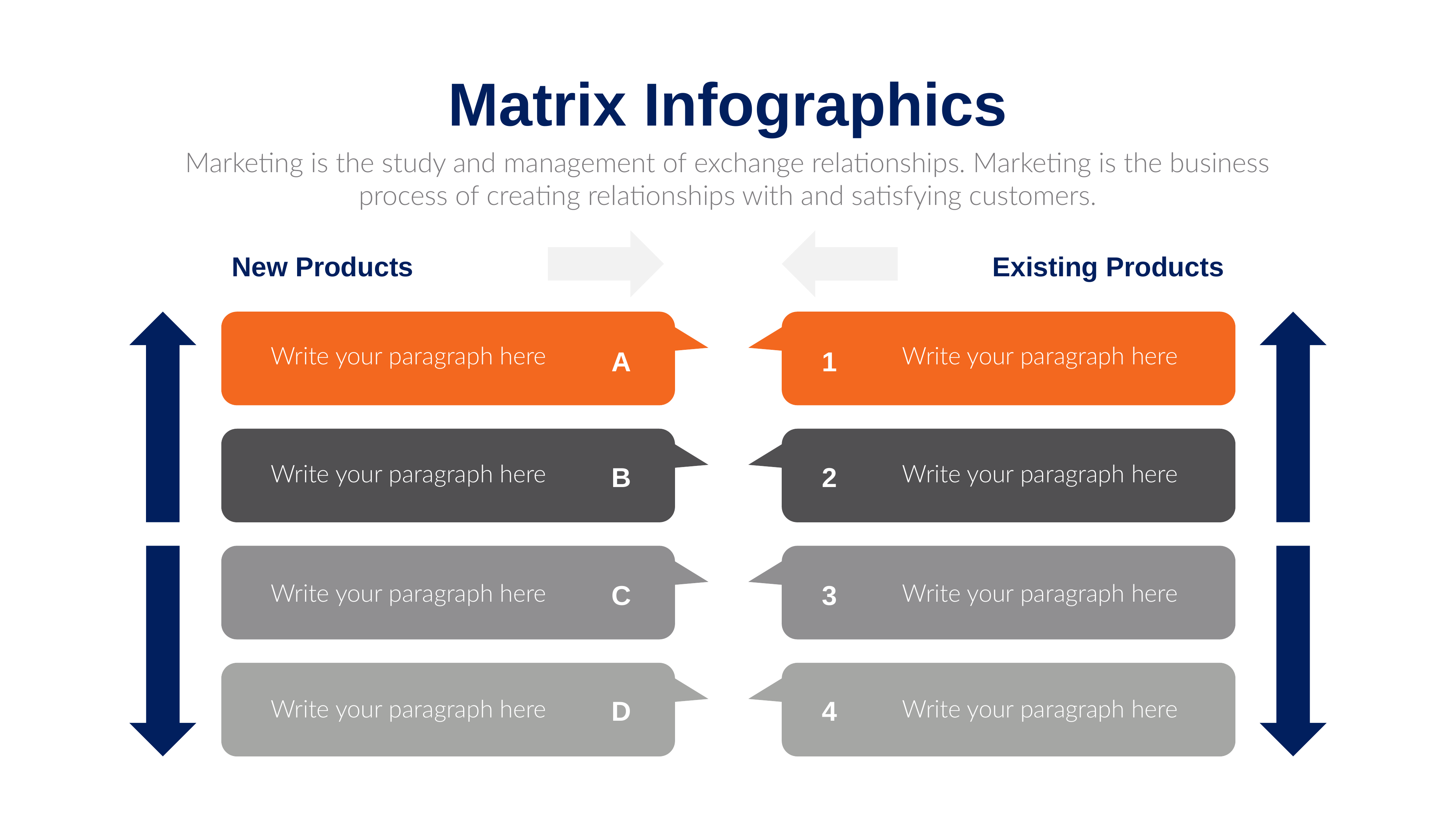

Matrix Infographics
Marketing is the study and management of exchange relationships. Marketing is the business process of creating relationships with and satisfying customers.

New Products
Existing Products

Write your paragraph here
Write your paragraph here
A
1

Write your paragraph here
Write your paragraph here
B
2

Write your paragraph here
Write your paragraph here
C
3

Write your paragraph here
Write your paragraph here
D
4